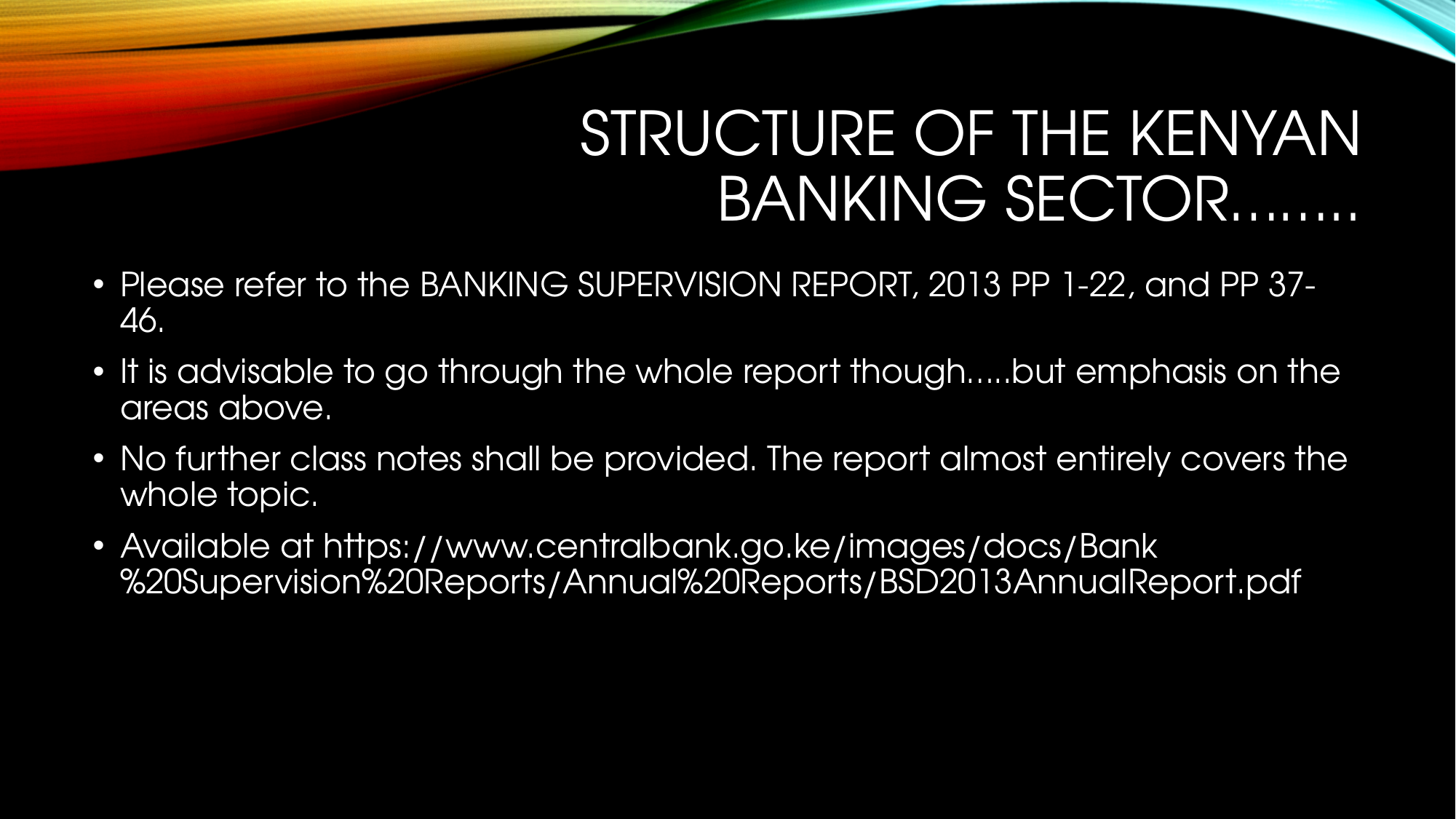

# Structure of the Kenyan Banking Sector……..
Please refer to the BANKING SUPERVISION REPORT, 2013 PP 1-22, and PP 37-46.
It is advisable to go through the whole report though…..but emphasis on the areas above.
No further class notes shall be provided. The report almost entirely covers the whole topic.
Available at https://www.centralbank.go.ke/images/docs/Bank%20Supervision%20Reports/Annual%20Reports/BSD2013AnnualReport.pdf